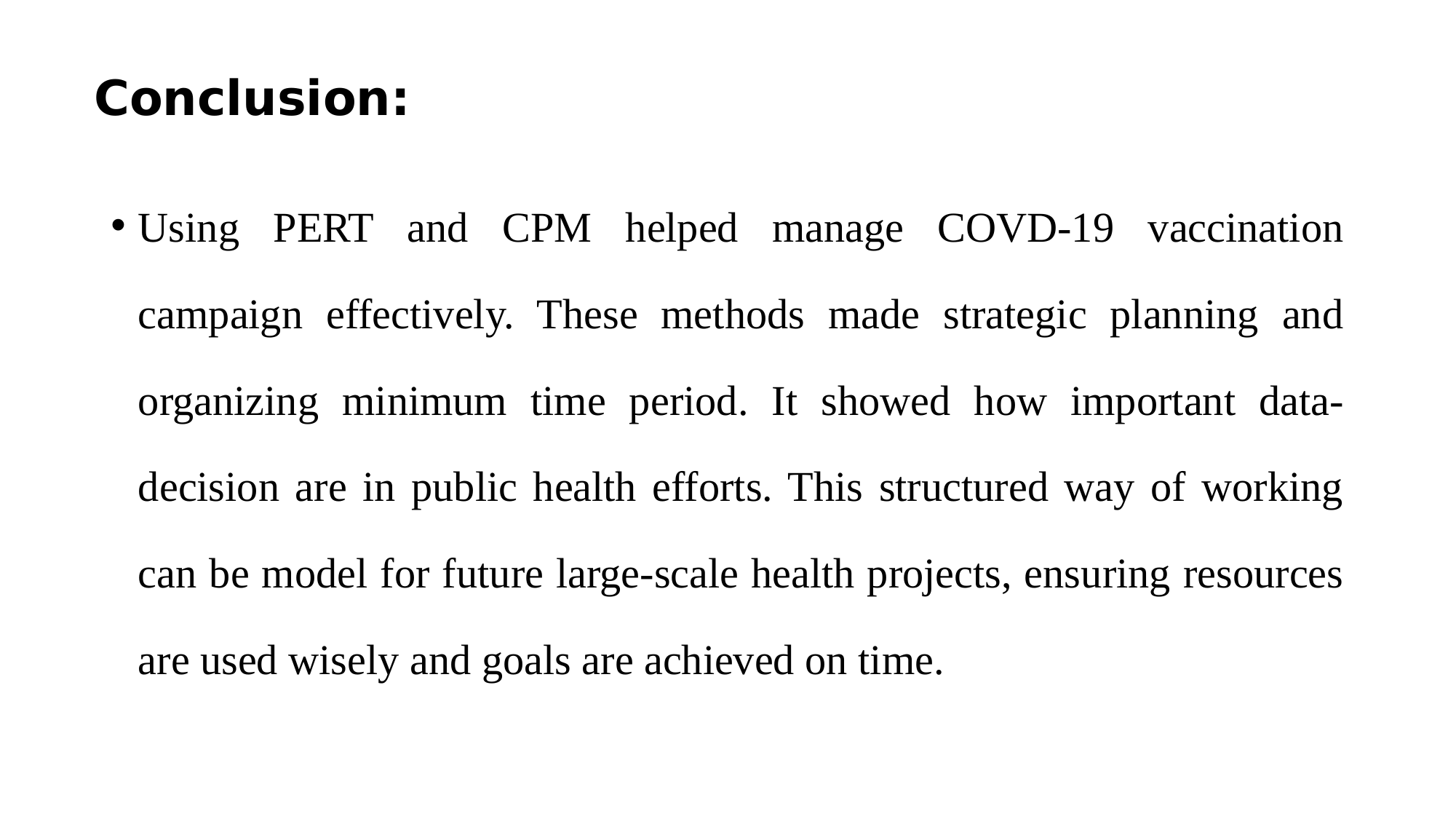

# Conclusion:
Using PERT and CPM helped manage COVD-19 vaccination campaign effectively. These methods made strategic planning and organizing minimum time period. It showed how important data-decision are in public health efforts. This structured way of working can be model for future large-scale health projects, ensuring resources are used wisely and goals are achieved on time.